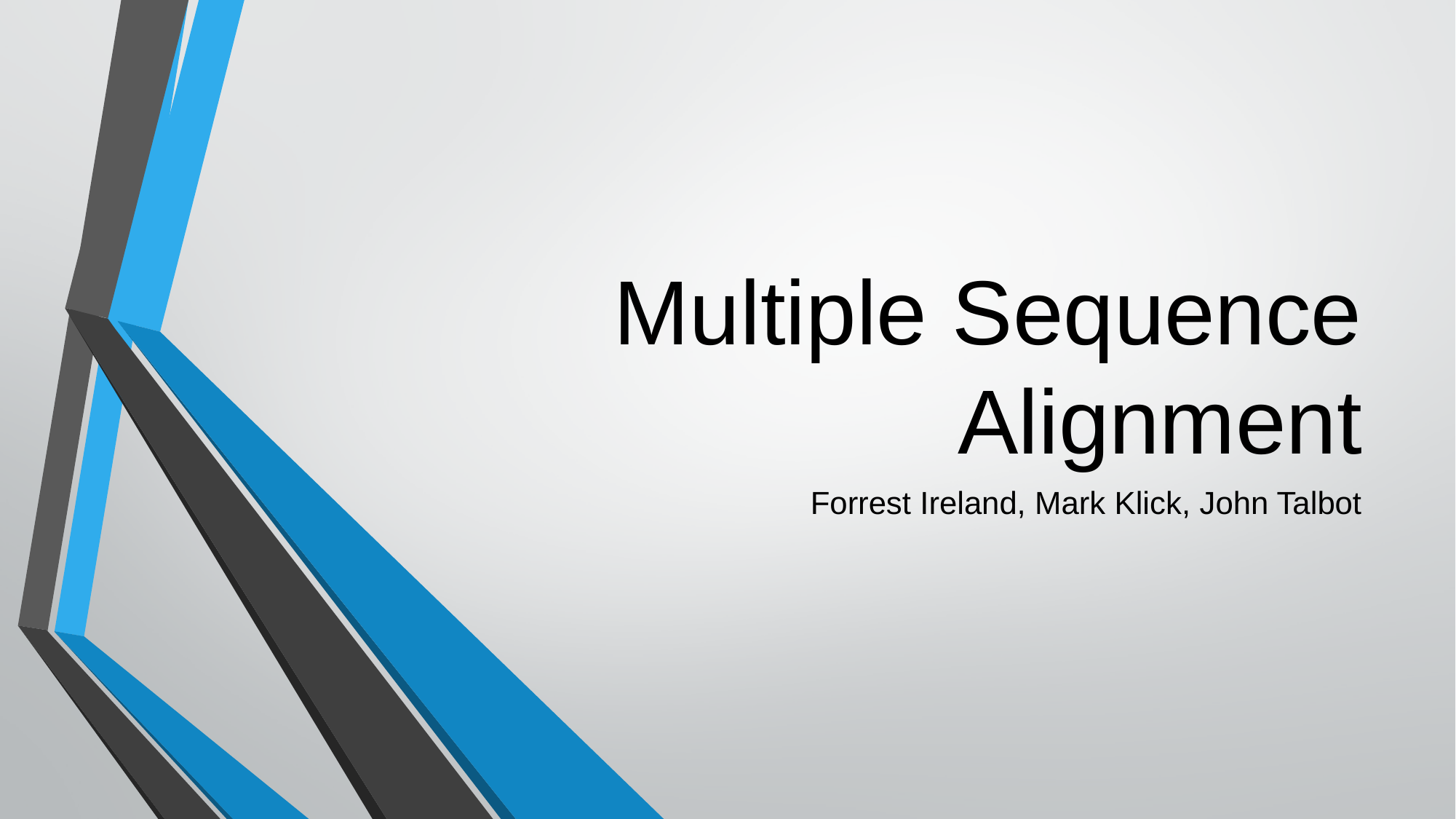

# Multiple Sequence Alignment
Forrest Ireland, Mark Klick, John Talbot